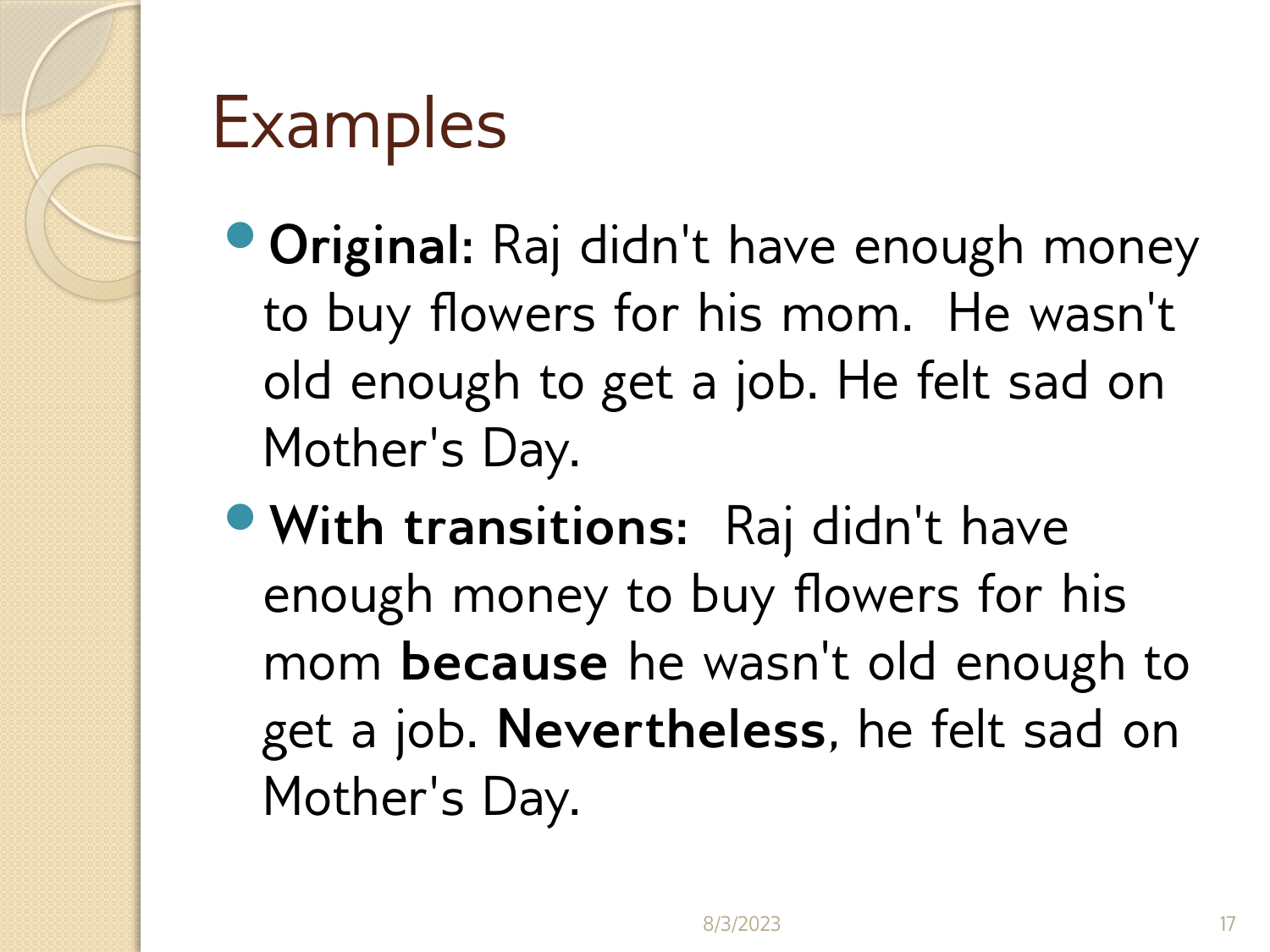

# Examples
Original: Raj didn't have enough money to buy flowers for his mom.  He wasn't old enough to get a job. He felt sad on Mother's Day.
With transitions:  Raj didn't have enough money to buy flowers for his mom because he wasn't old enough to get a job. Nevertheless, he felt sad on Mother's Day.

8/3/2023
17